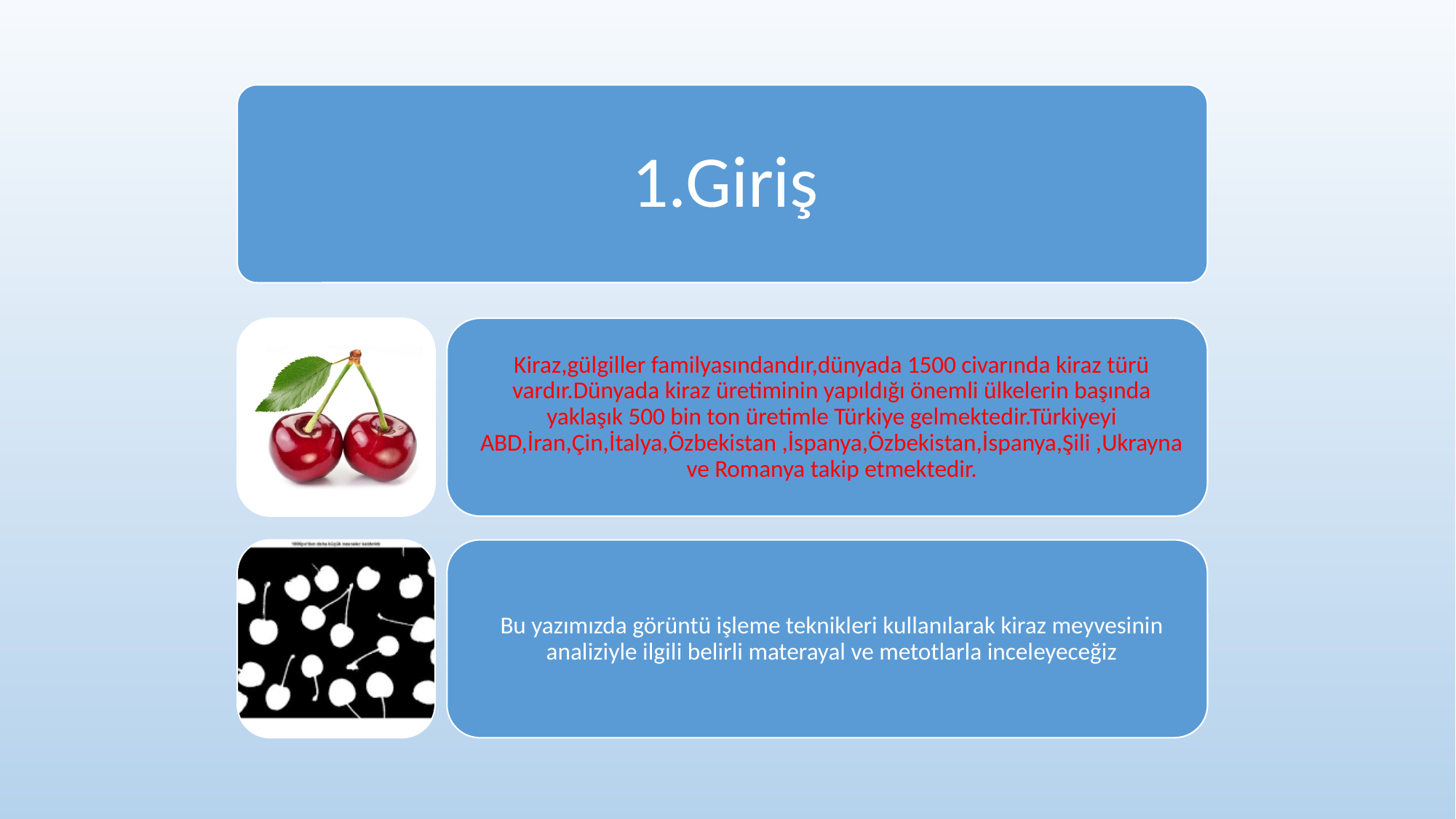

1.Giriş
Kiraz,gülgiller familyasındandır,dünyada 1500 civarında kiraz türü vardır.Dünyada kiraz üretiminin yapıldığı önemli ülkelerin başında yaklaşık 500 bin ton üretimle Türkiye gelmektedir.Türkiyeyi ABD,İran,Çin,İtalya,Özbekistan ,İspanya,Özbekistan,İspanya,Şili ,Ukrayna ve Romanya takip etmektedir.
Bu yazımızda görüntü işleme teknikleri kullanılarak kiraz meyvesinin analiziyle ilgili belirli materayal ve metotlarla inceleyeceğiz